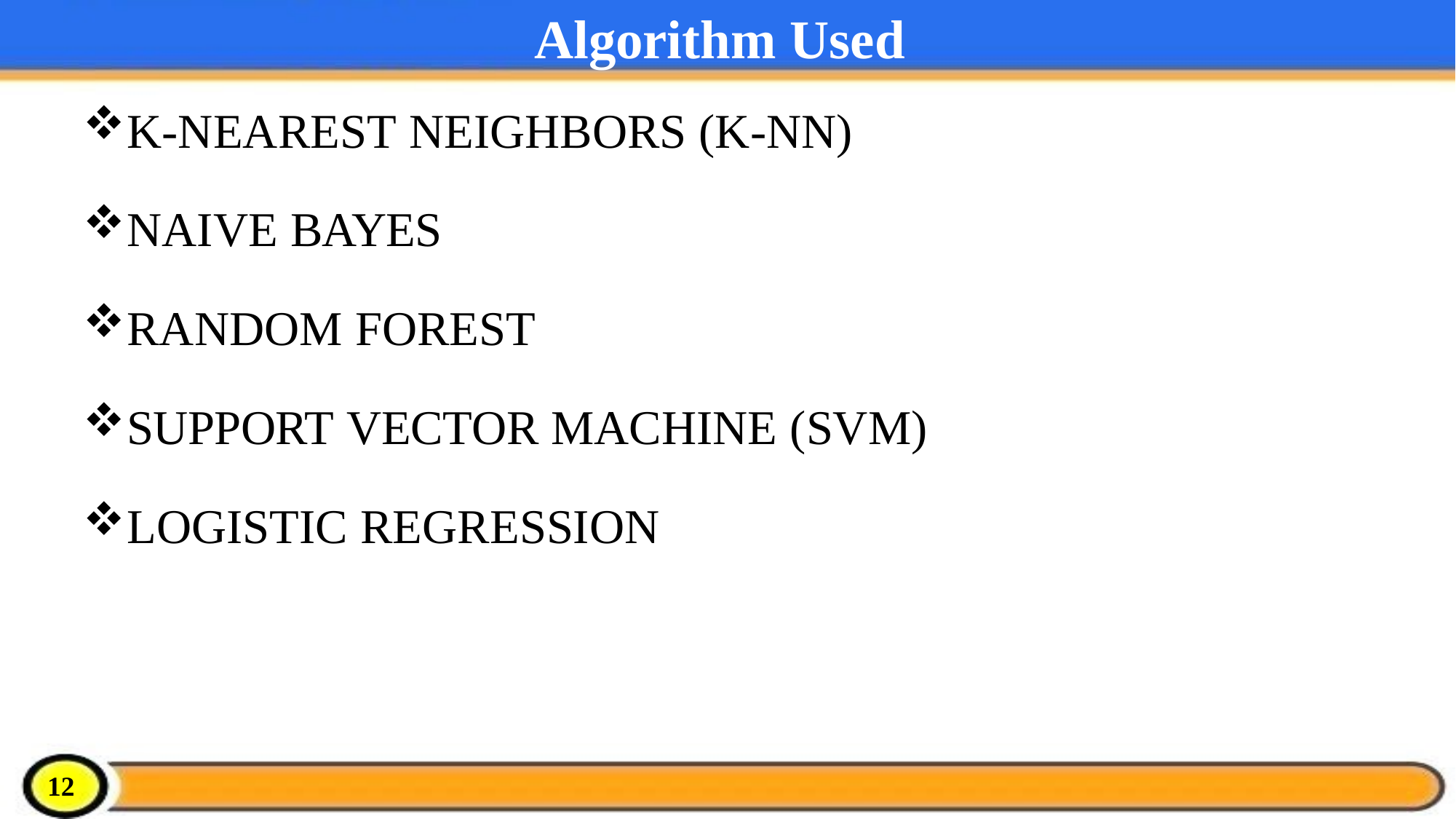

# Algorithm Used
K-NEAREST NEIGHBORS (K-NN)
NAIVE BAYES
RANDOM FOREST
SUPPORT VECTOR MACHINE (SVM)
LOGISTIC REGRESSION
12